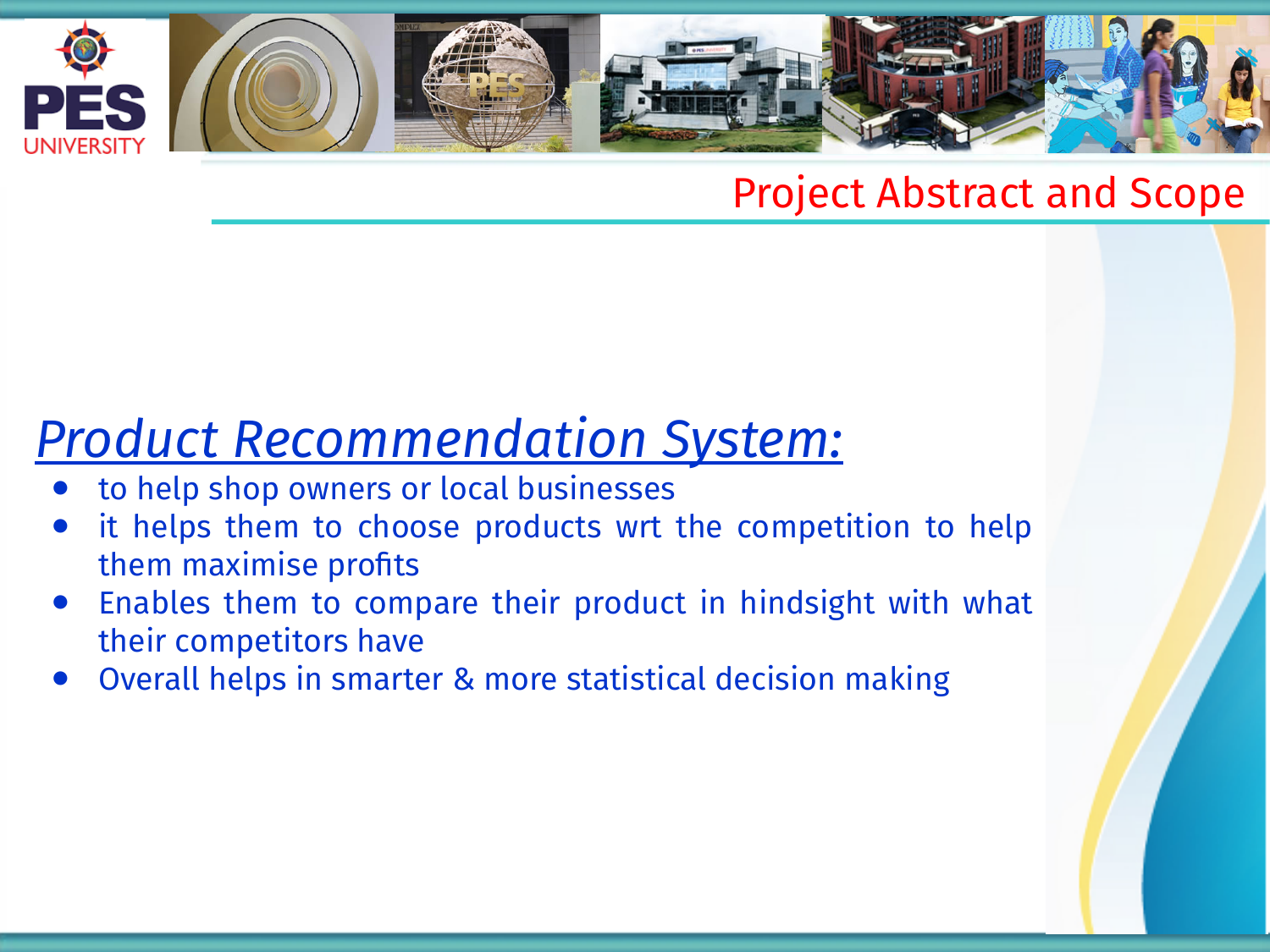

Project Abstract and Scope

Product Recommendation System:
to help shop owners or local businesses
it helps them to choose products wrt the competition to help them maximise profits
Enables them to compare their product in hindsight with what their competitors have
Overall helps in smarter & more statistical decision making